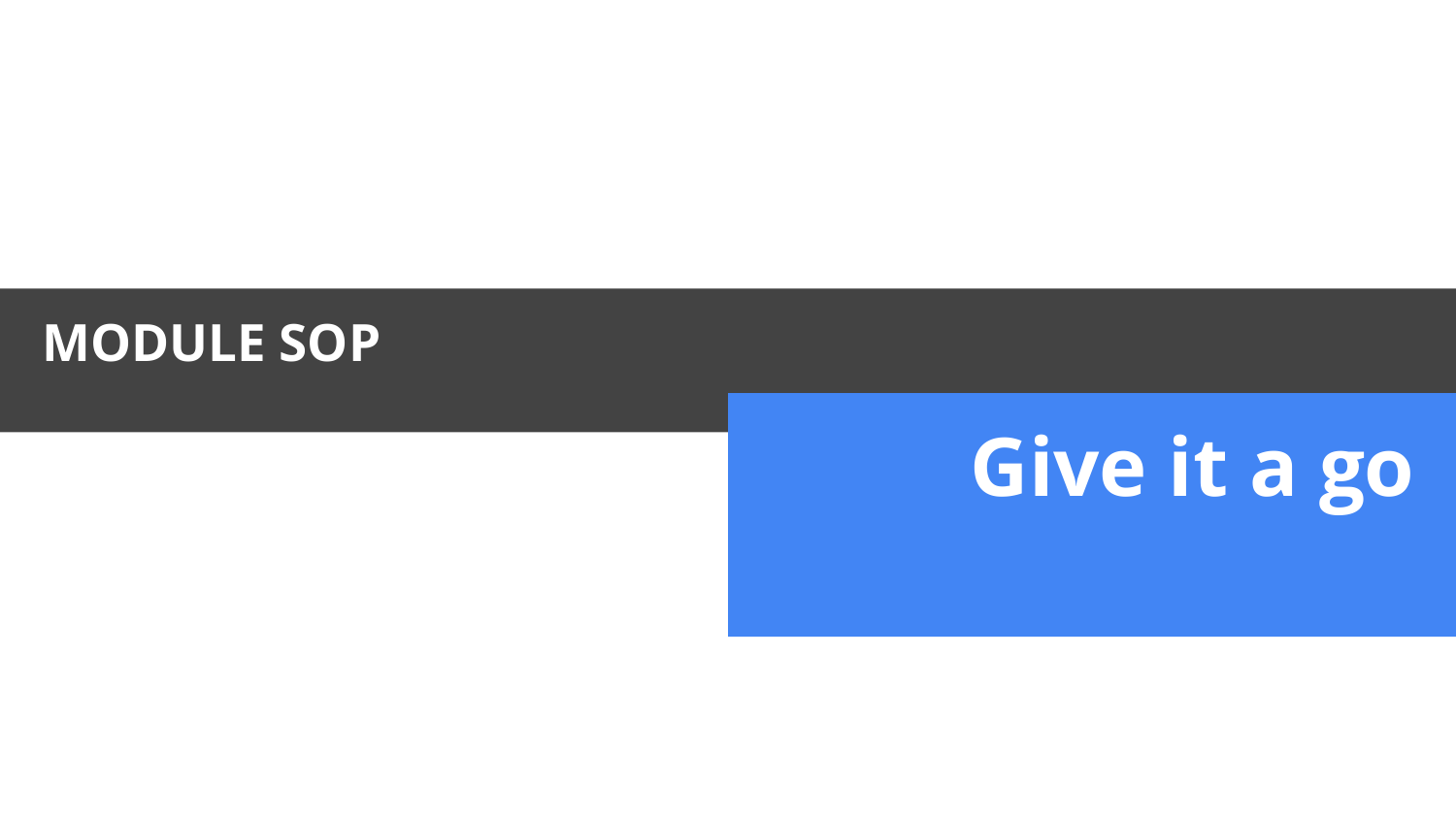

# MODULE SOP

Give it a go